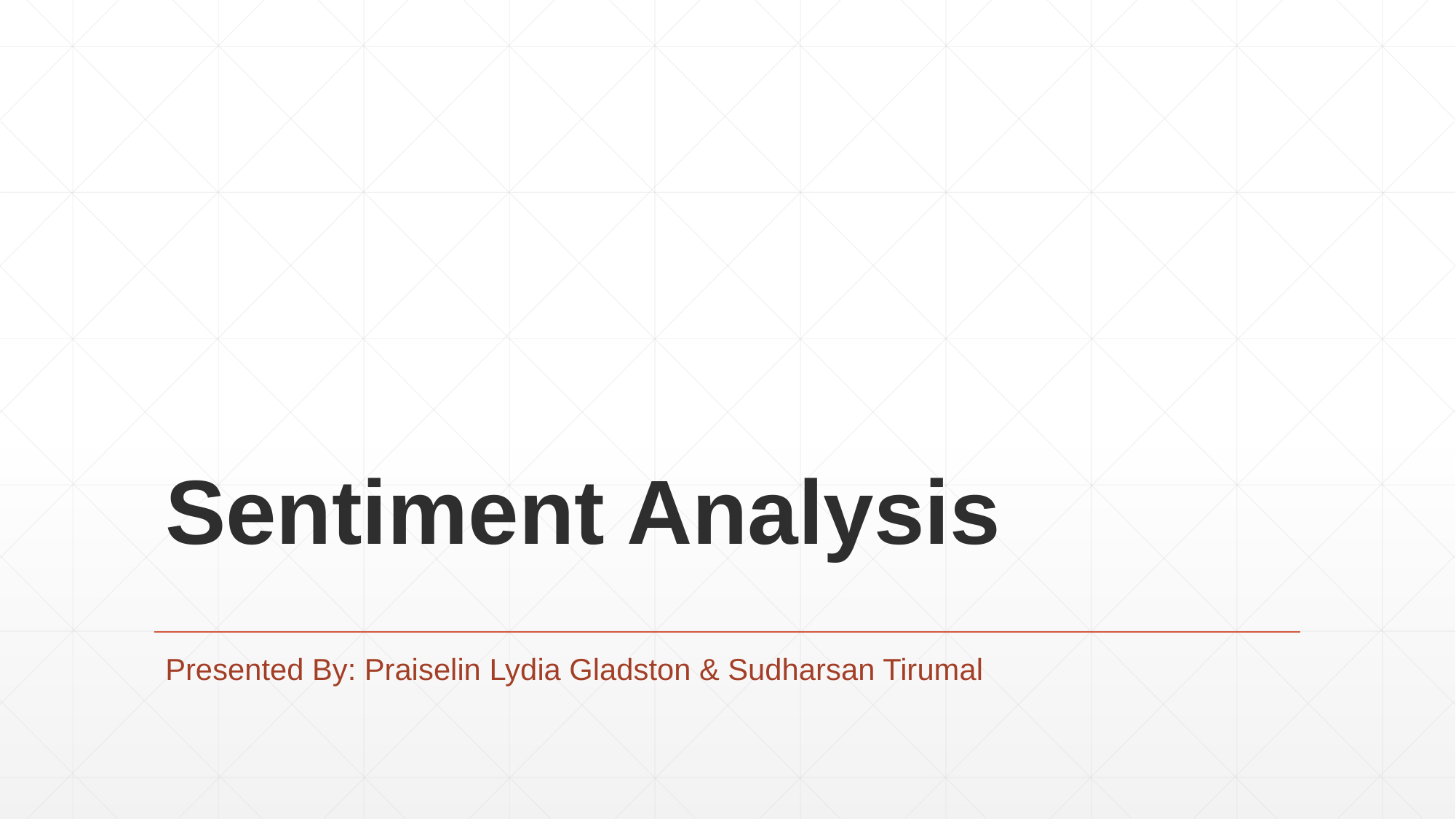

# Sentiment Analysis
Presented By: Praiselin Lydia Gladston & Sudharsan Tirumal